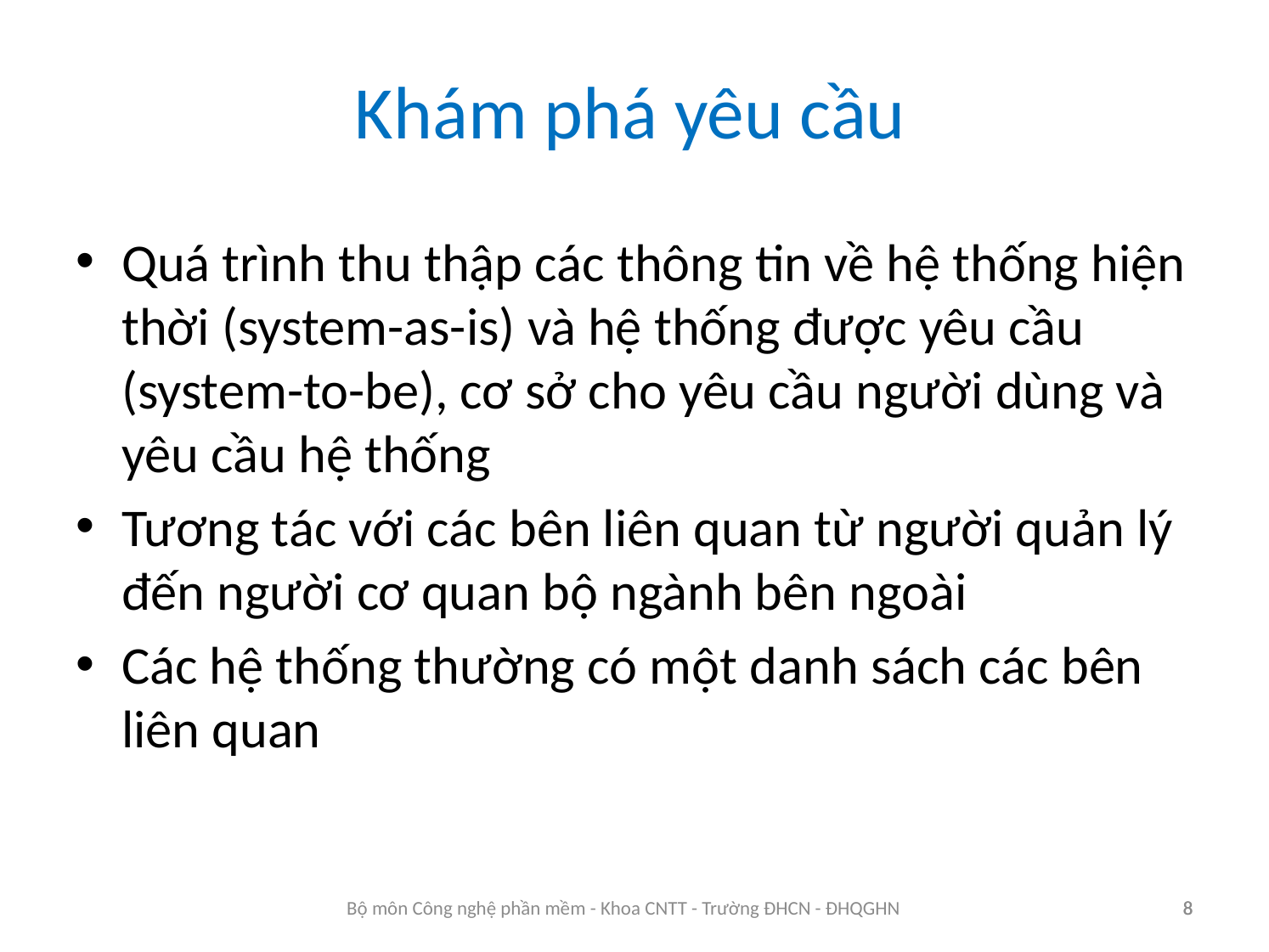

Khám phá yêu cầu
Quá trình thu thập các thông tin về hệ thống hiện thời (system-as-is) và hệ thống được yêu cầu (system-to-be), cơ sở cho yêu cầu người dùng và yêu cầu hệ thống
Tương tác với các bên liên quan từ người quản lý đến người cơ quan bộ ngành bên ngoài
Các hệ thống thường có một danh sách các bên liên quan
8
Bộ môn Công nghệ phần mềm - Khoa CNTT - Trường ĐHCN - ĐHQGHN
8